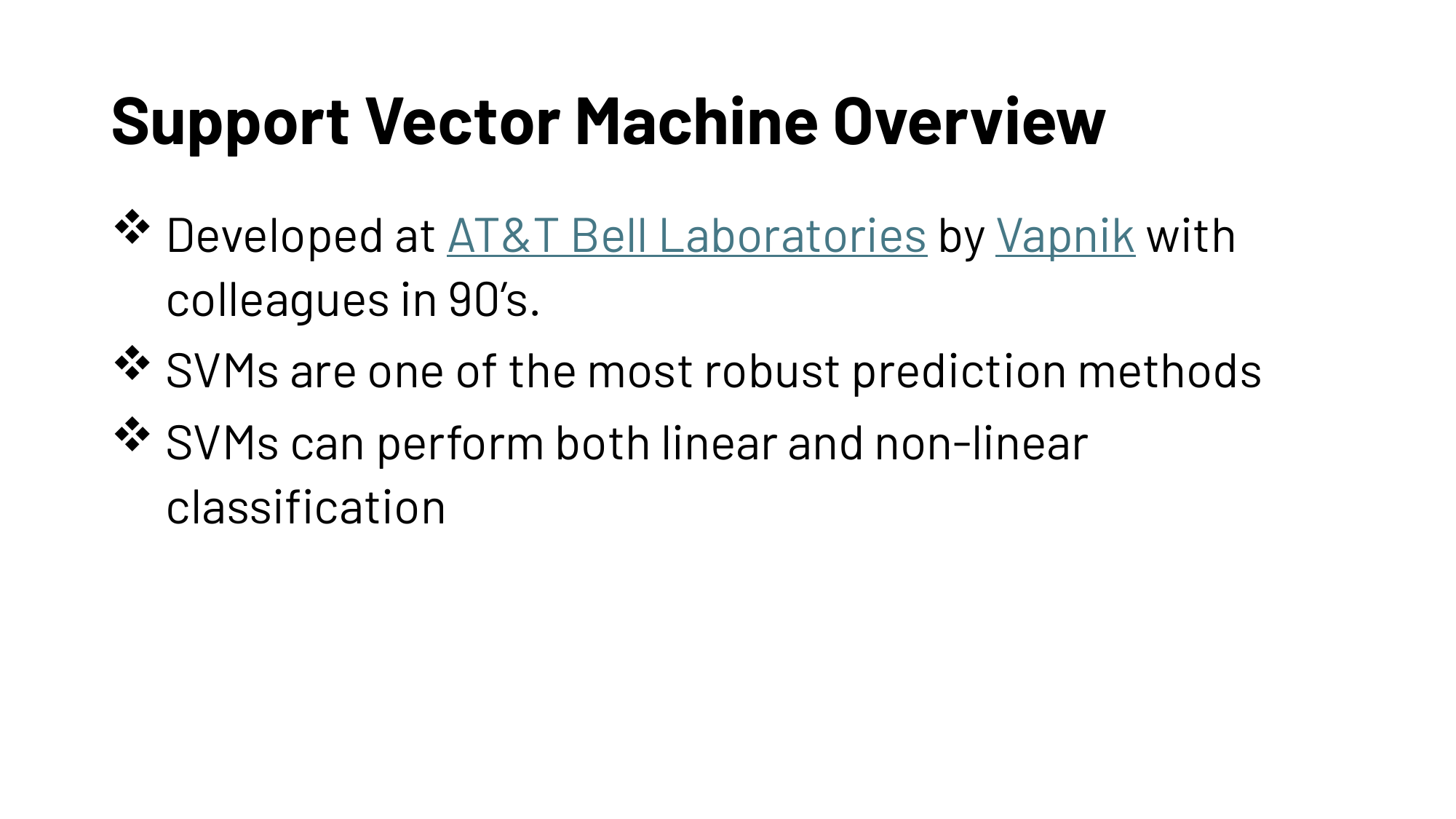

# Support Vector Machine Overview
Developed at AT&T Bell Laboratories by Vapnik with colleagues in 90’s.
SVMs are one of the most robust prediction methods
SVMs can perform both linear and non-linear classification